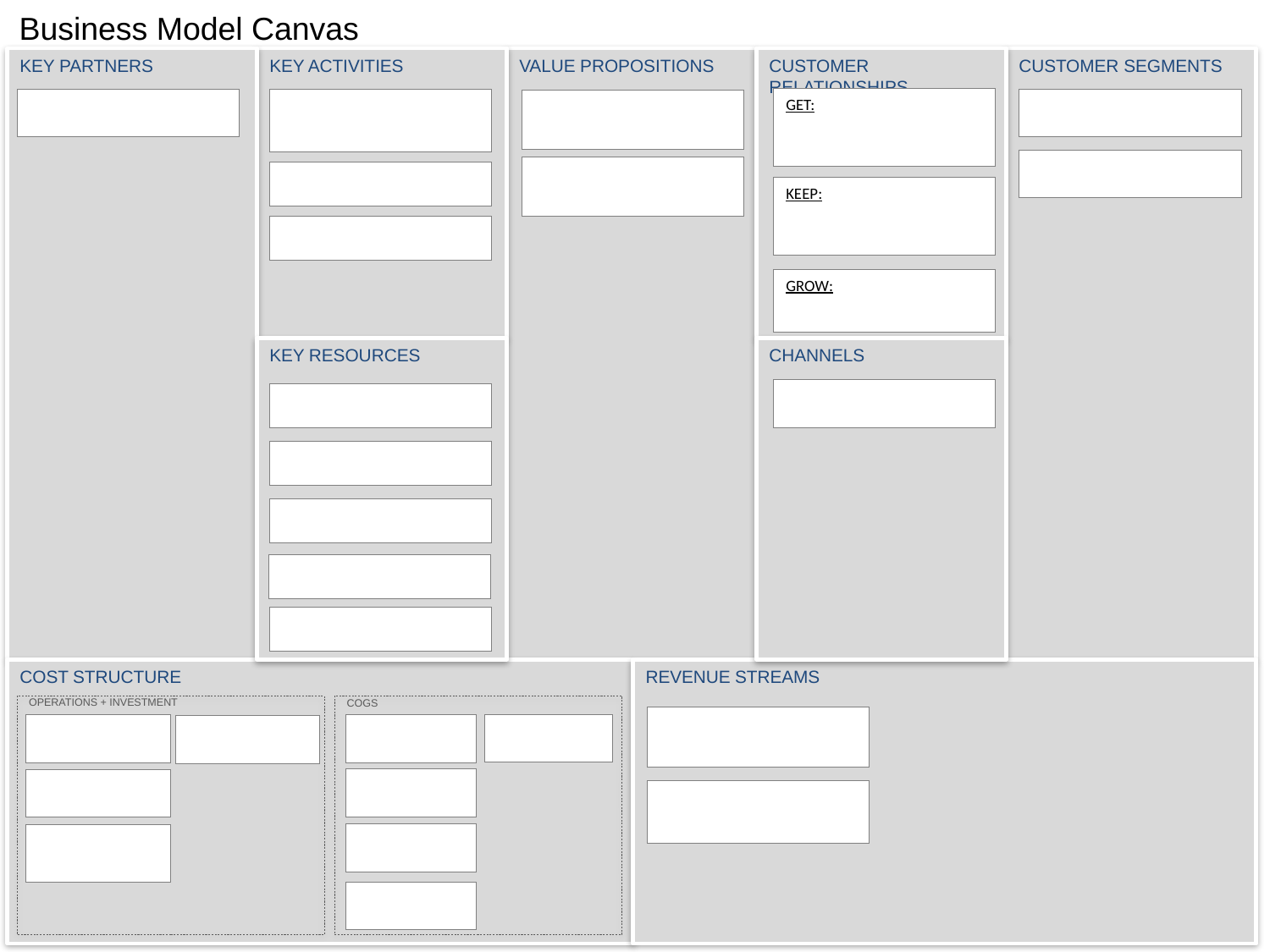

Business Model Canvas
GET:

KEEP:

GROW:

OPERATIONS + INVESTMENT
COGS